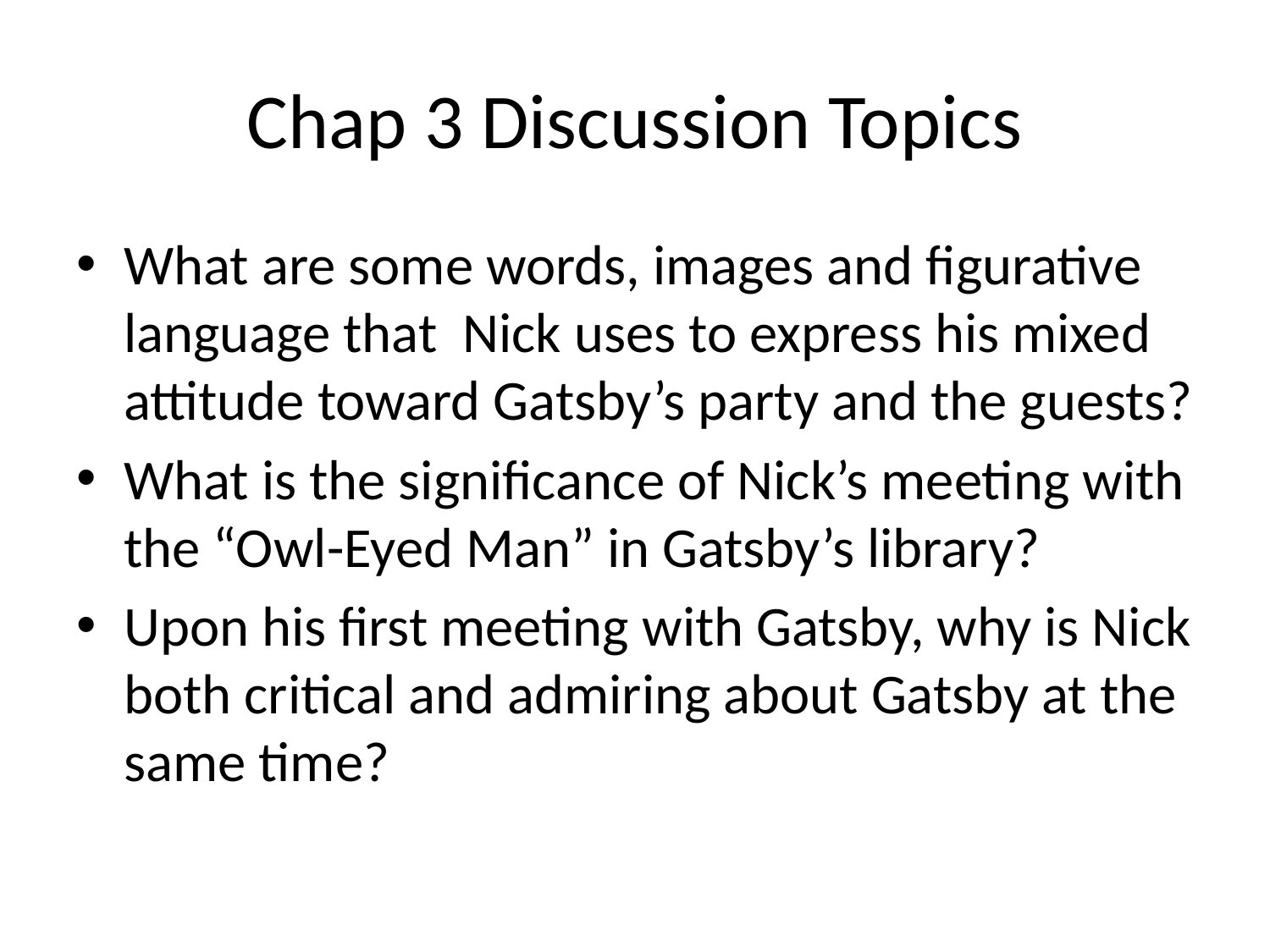

# Chap 3 Discussion Topics
What are some words, images and figurative language that  Nick uses to express his mixed attitude toward Gatsby’s party and the guests?
What is the significance of Nick’s meeting with the “Owl-Eyed Man” in Gatsby’s library?
Upon his first meeting with Gatsby, why is Nick both critical and admiring about Gatsby at the same time?